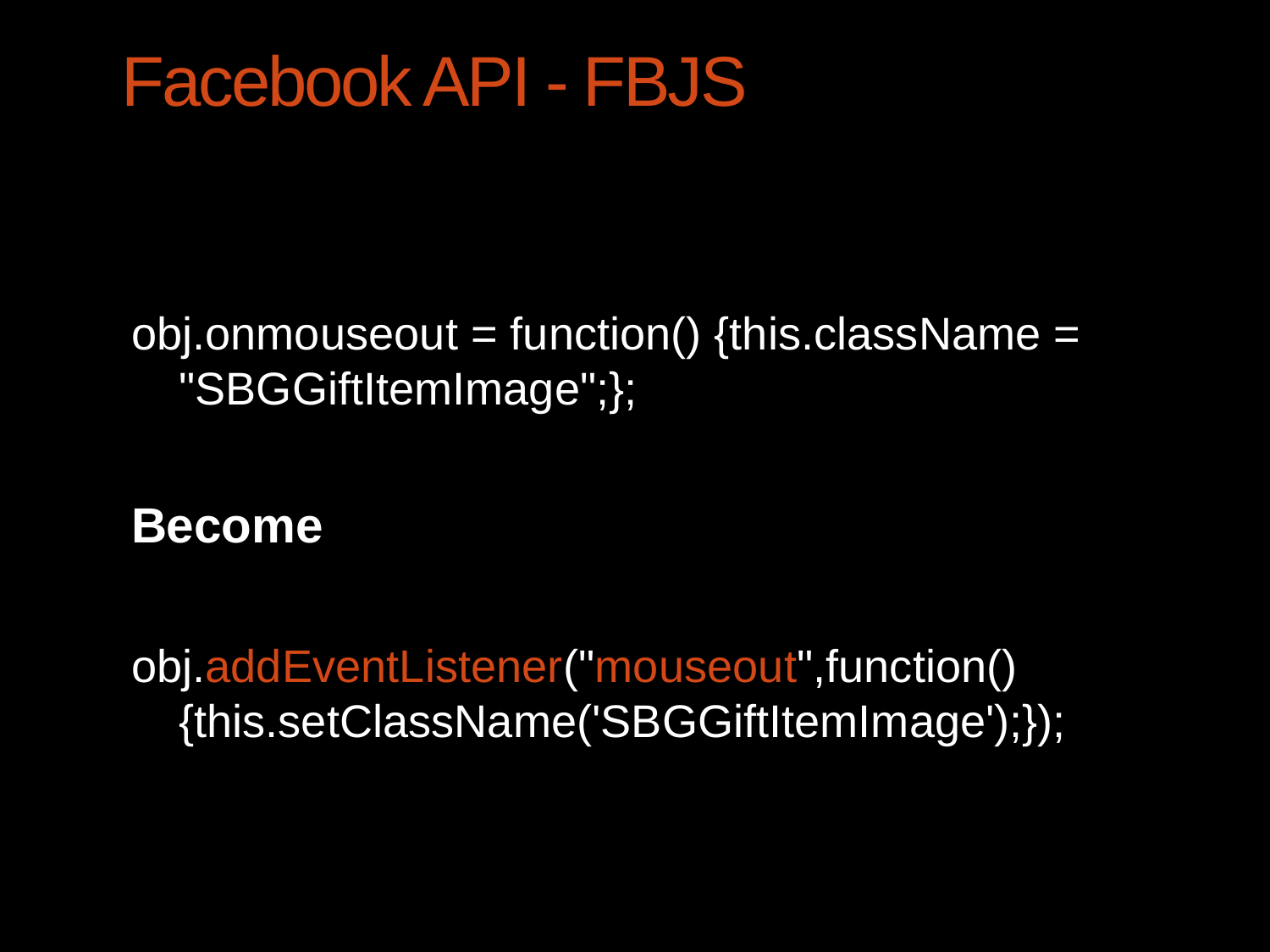

Facebook API - FBJS
obj.onmouseout = function() {this.className = "SBGGiftItemImage";};

Become

obj.addEventListener("mouseout",function() {this.setClassName('SBGGiftItemImage');});